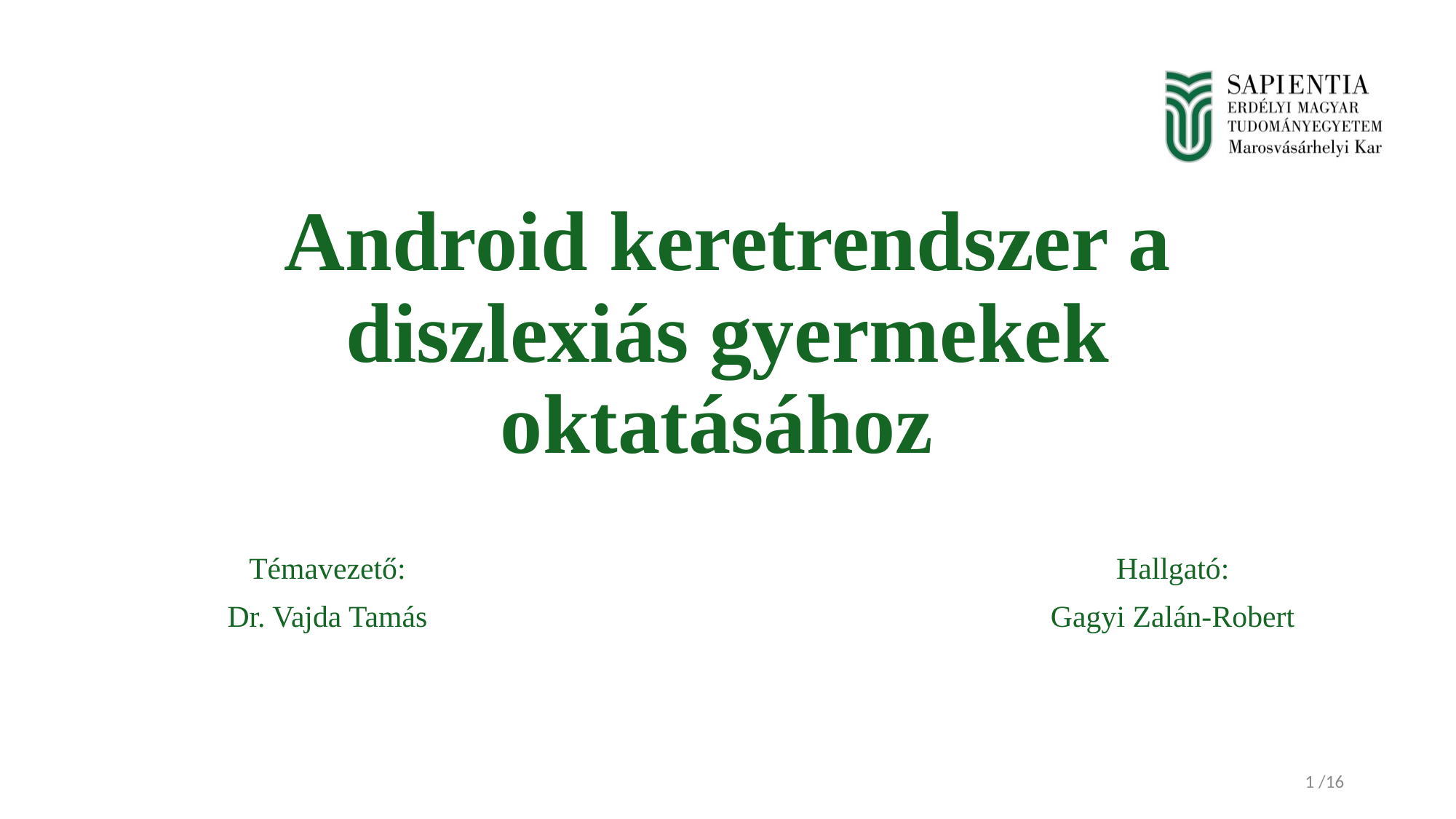

# Android keretrendszer a diszlexiás gyermekek oktatásához
Témavezető:
Dr. Vajda Tamás
Hallgató:
Gagyi Zalán-Robert
1 /16